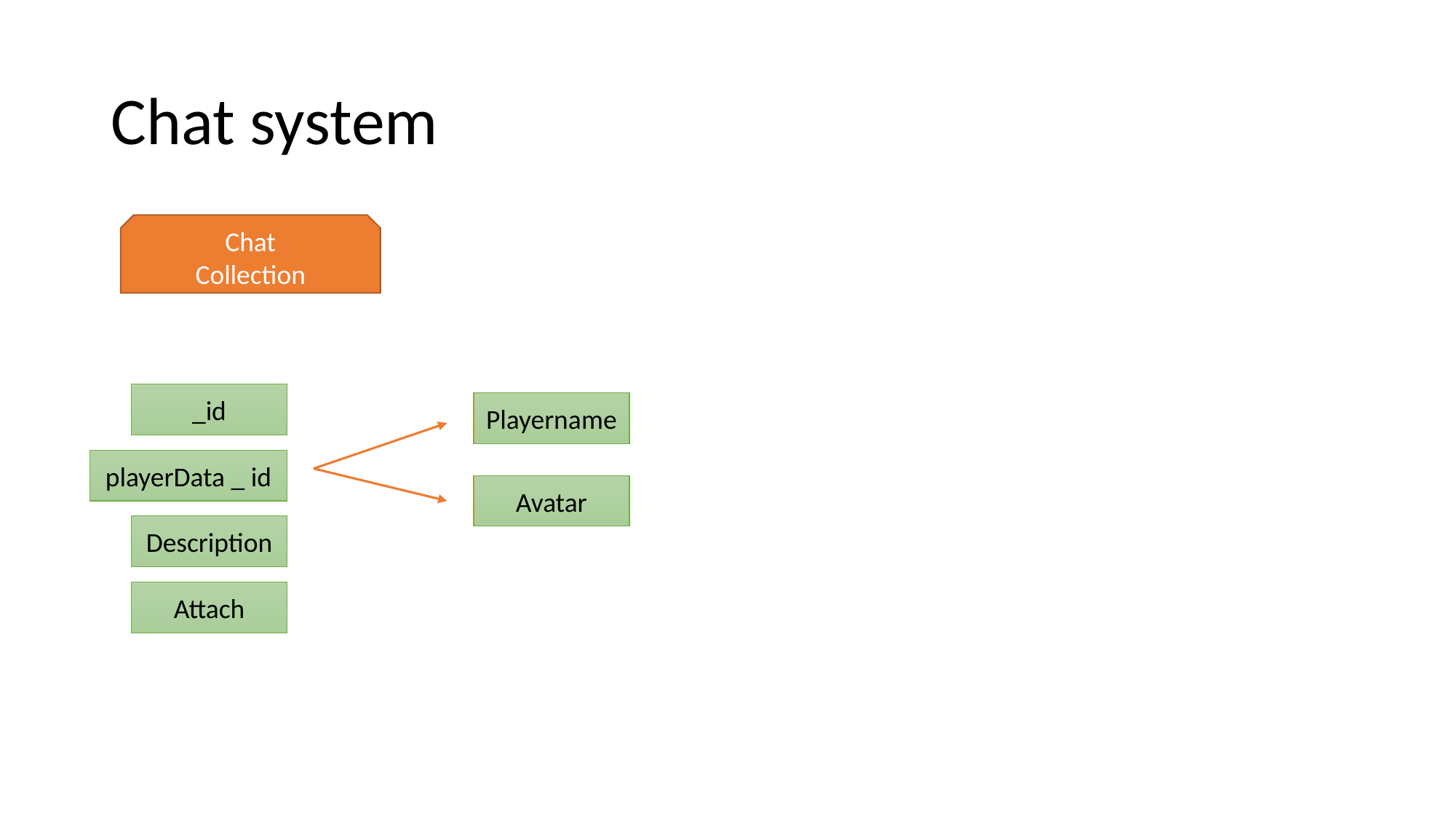

# Chat system
Chat
Collection
_id
Playername
playerData _ id
Avatar
Description
Attach